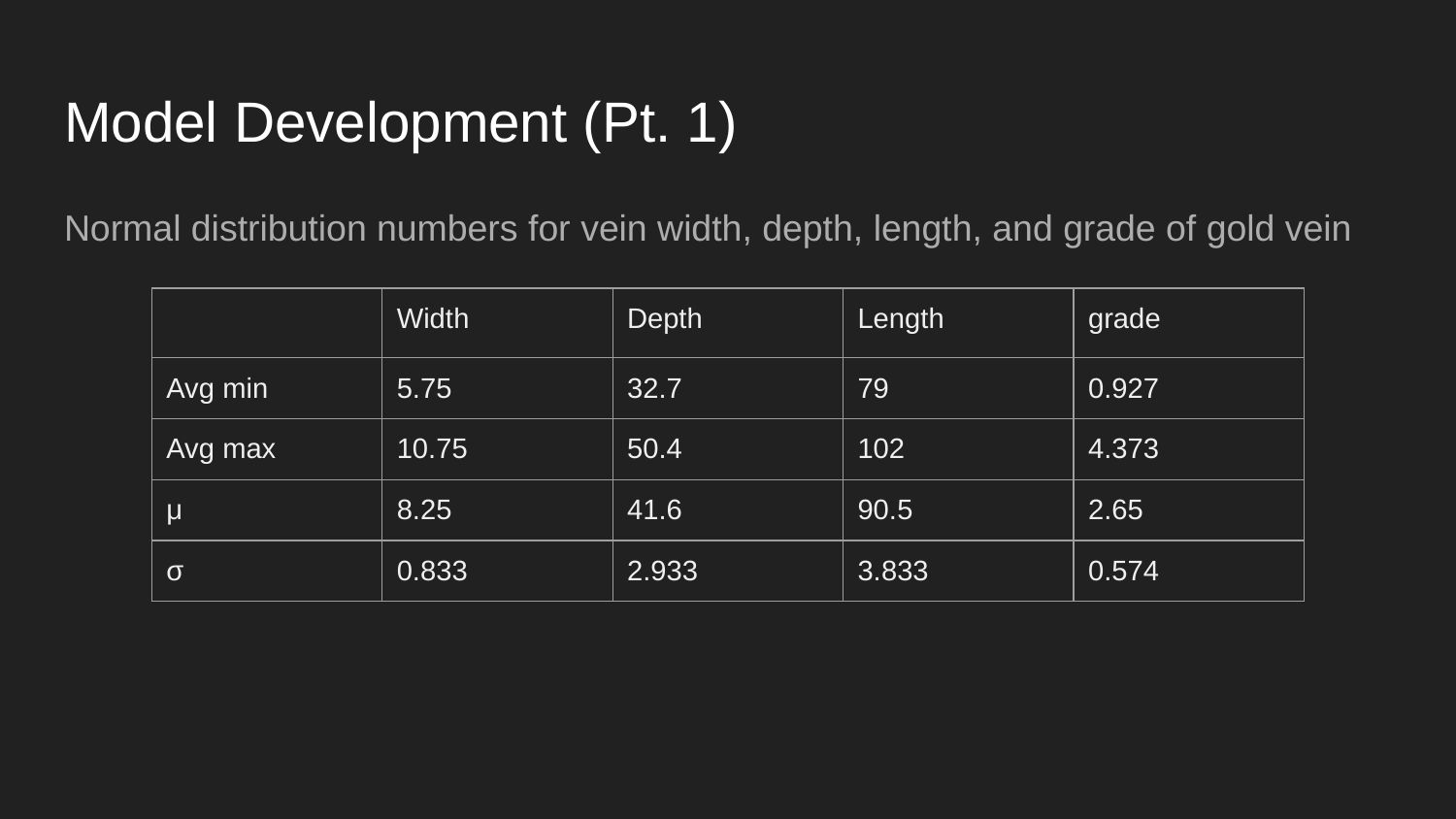

# Model Development (Pt. 1)
Normal distribution numbers for vein width, depth, length, and grade of gold vein
|  | Width | Depth | Length | grade |
| --- | --- | --- | --- | --- |
| Avg min | 5.75 | 32.7 | 79 | 0.927 |
| Avg max | 10.75 | 50.4 | 102 | 4.373 |
| μ | 8.25 | 41.6 | 90.5 | 2.65 |
| σ | 0.833 | 2.933 | 3.833 | 0.574 |